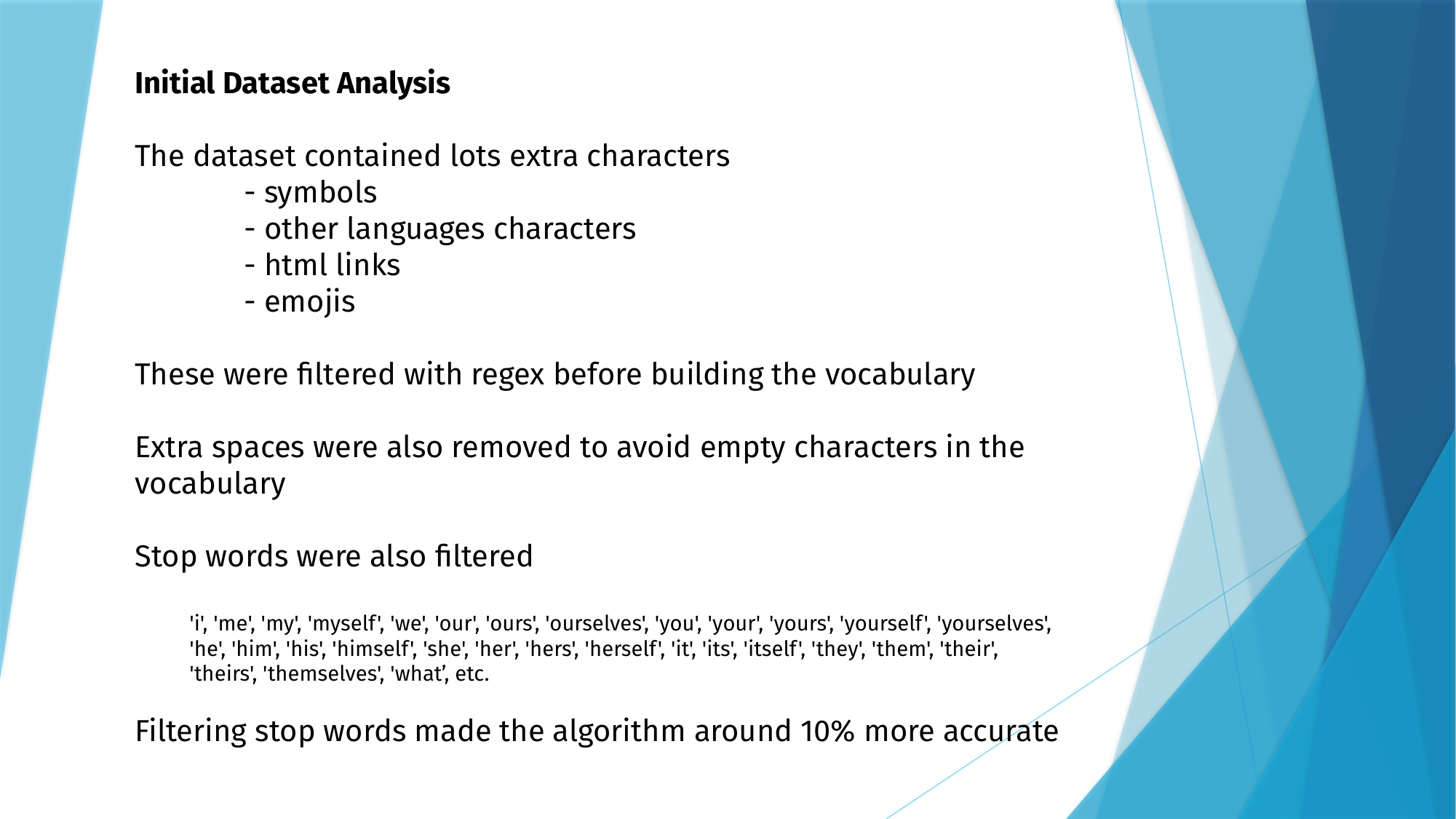

Initial Dataset Analysis

The dataset contained lots extra characters
	- symbols
	- other languages characters
	- html links
	- emojis

These were filtered with regex before building the vocabulary

Extra spaces were also removed to avoid empty characters in the vocabulary

Stop words were also filtered

'i', 'me', 'my', 'myself', 'we', 'our', 'ours', 'ourselves', 'you', 'your', 'yours', 'yourself', 'yourselves', 'he', 'him', 'his', 'himself', 'she', 'her', 'hers', 'herself', 'it', 'its', 'itself', 'they', 'them', 'their', 'theirs', 'themselves', 'what’, etc.

Filtering stop words made the algorithm around 10% more accurate